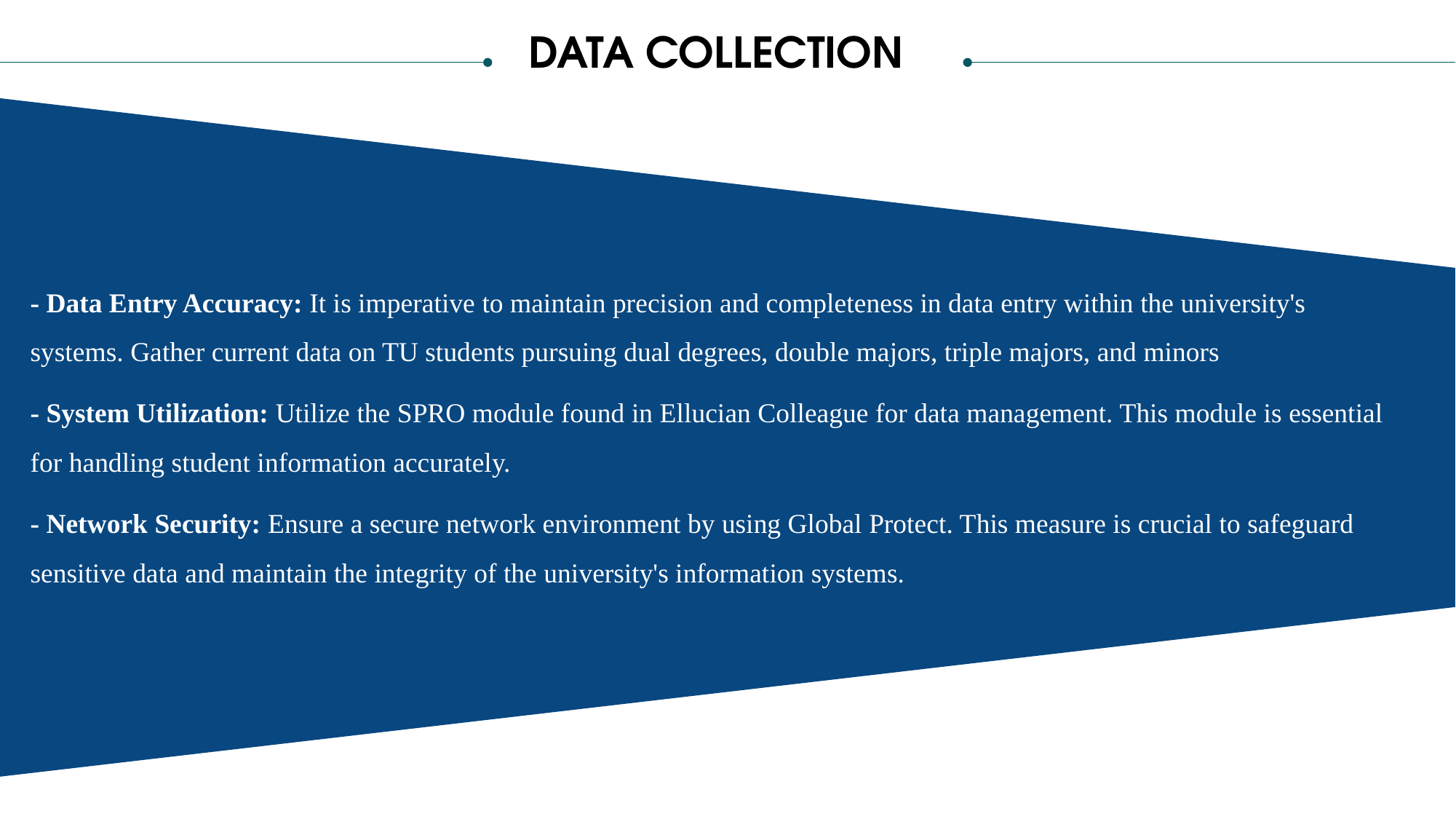

DATA COLLECTION
- Data Entry Accuracy: It is imperative to maintain precision and completeness in data entry within the university's systems. Gather current data on TU students pursuing dual degrees, double majors, triple majors, and minors
- System Utilization: Utilize the SPRO module found in Ellucian Colleague for data management. This module is essential for handling student information accurately.
- Network Security: Ensure a secure network environment by using Global Protect. This measure is crucial to safeguard sensitive data and maintain the integrity of the university's information systems.